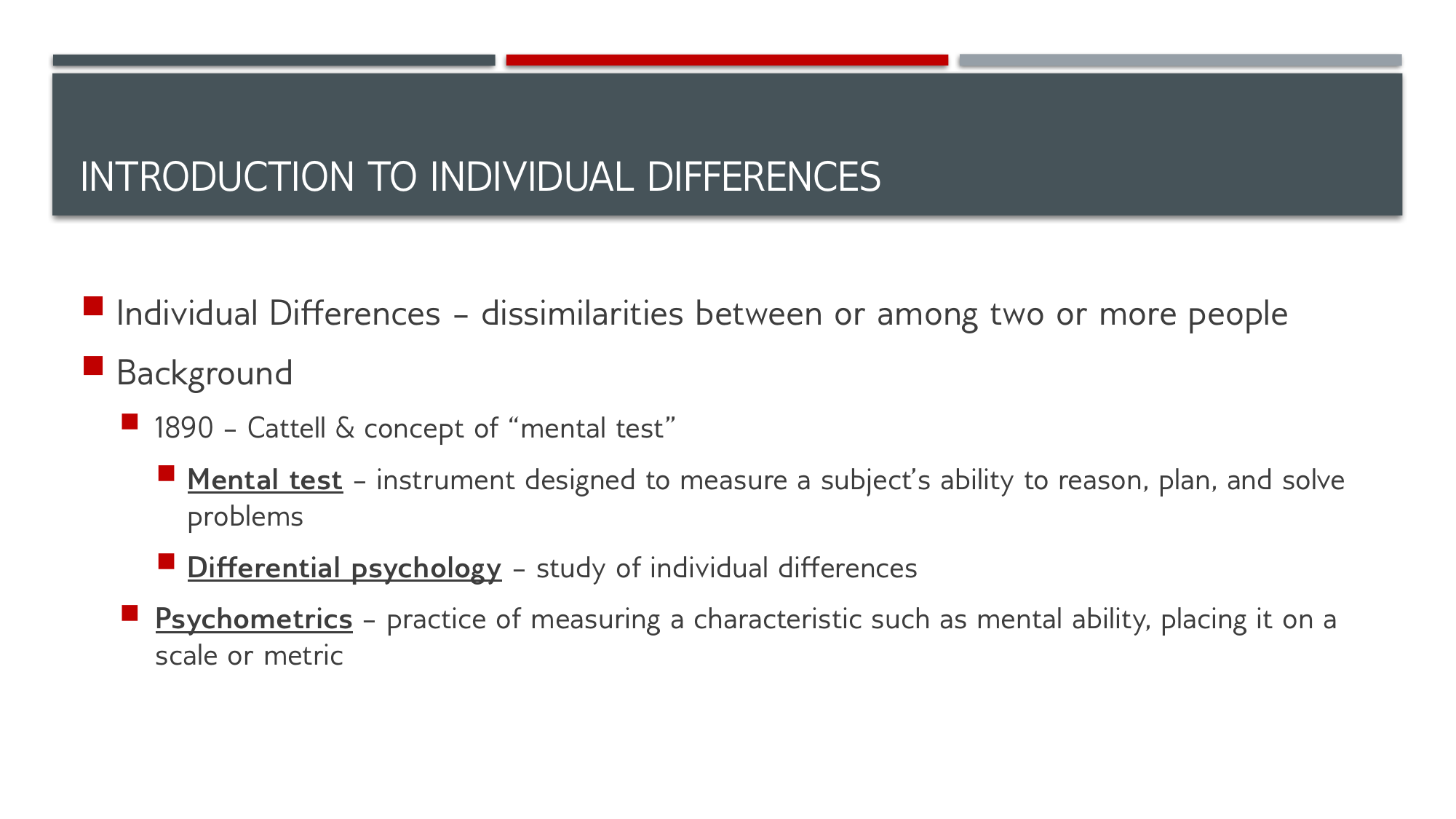

# Introduction to Individual Differences
Individual Differences – dissimilarities between or among two or more people
Background
1890 – Cattell & concept of “mental test”
Mental test – instrument designed to measure a subject’s ability to reason, plan, and solve problems
Differential psychology – study of individual differences
Psychometrics – practice of measuring a characteristic such as mental ability, placing it on a scale or metric